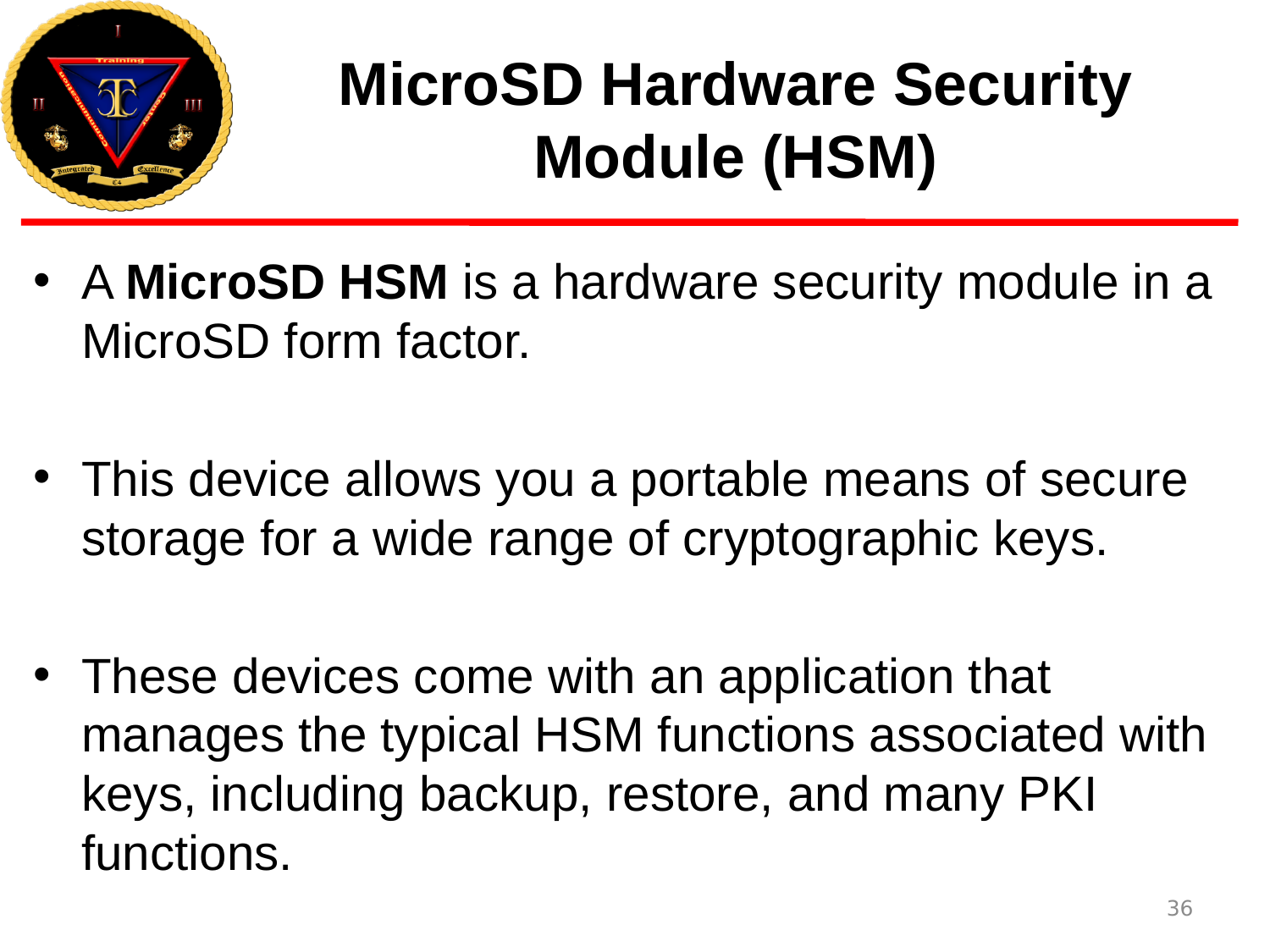

# MicroSD Hardware Security Module (HSM)
A MicroSD HSM is a hardware security module in a MicroSD form factor.

This device allows you a portable means of secure storage for a wide range of cryptographic keys.

These devices come with an application that manages the typical HSM functions associated with keys, including backup, restore, and many PKI functions.
36